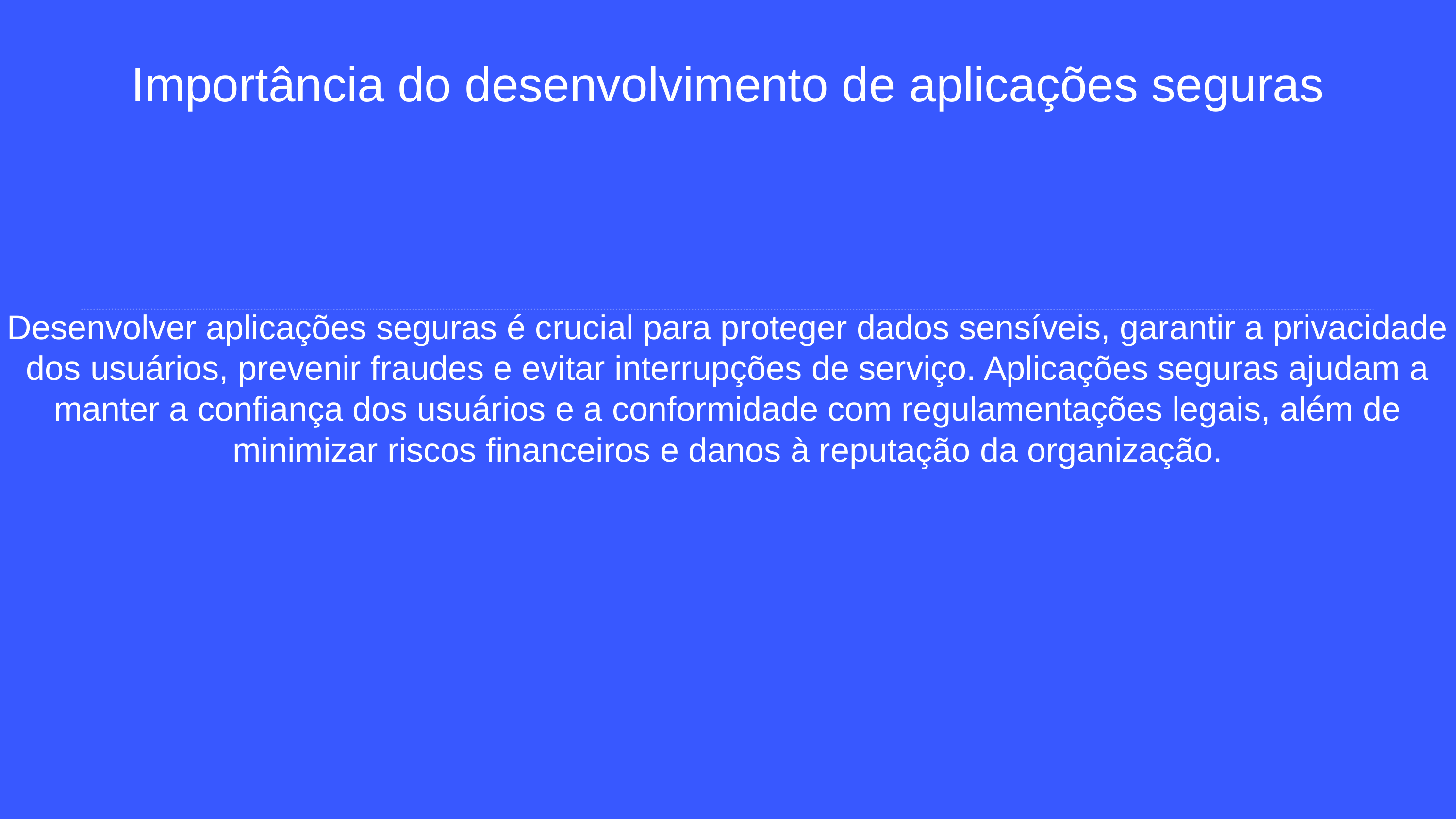

Importância do desenvolvimento de aplicações seguras
Desenvolver aplicações seguras é crucial para proteger dados sensíveis, garantir a privacidade dos usuários, prevenir fraudes e evitar interrupções de serviço. Aplicações seguras ajudam a manter a confiança dos usuários e a conformidade com regulamentações legais, além de minimizar riscos financeiros e danos à reputação da organização.